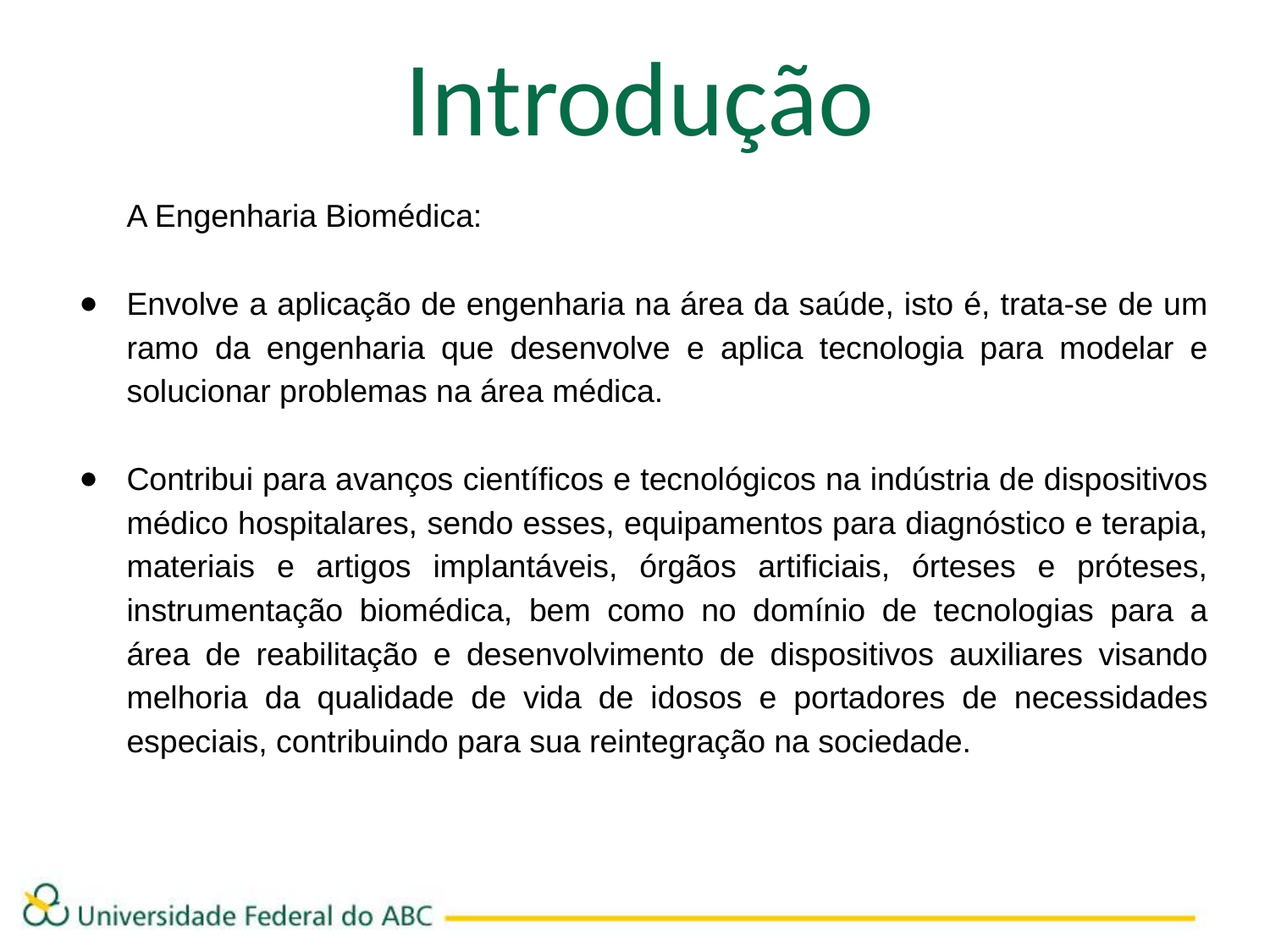

Introdução
A Engenharia Biomédica:

Envolve a aplicação de engenharia na área da saúde, isto é, trata-se de um ramo da engenharia que desenvolve e aplica tecnologia para modelar e solucionar problemas na área médica.

Contribui para avanços científicos e tecnológicos na indústria de dispositivos médico hospitalares, sendo esses, equipamentos para diagnóstico e terapia, materiais e artigos implantáveis, órgãos artificiais, órteses e próteses, instrumentação biomédica, bem como no domínio de tecnologias para a área de reabilitação e desenvolvimento de dispositivos auxiliares visando melhoria da qualidade de vida de idosos e portadores de necessidades especiais, contribuindo para sua reintegração na sociedade.